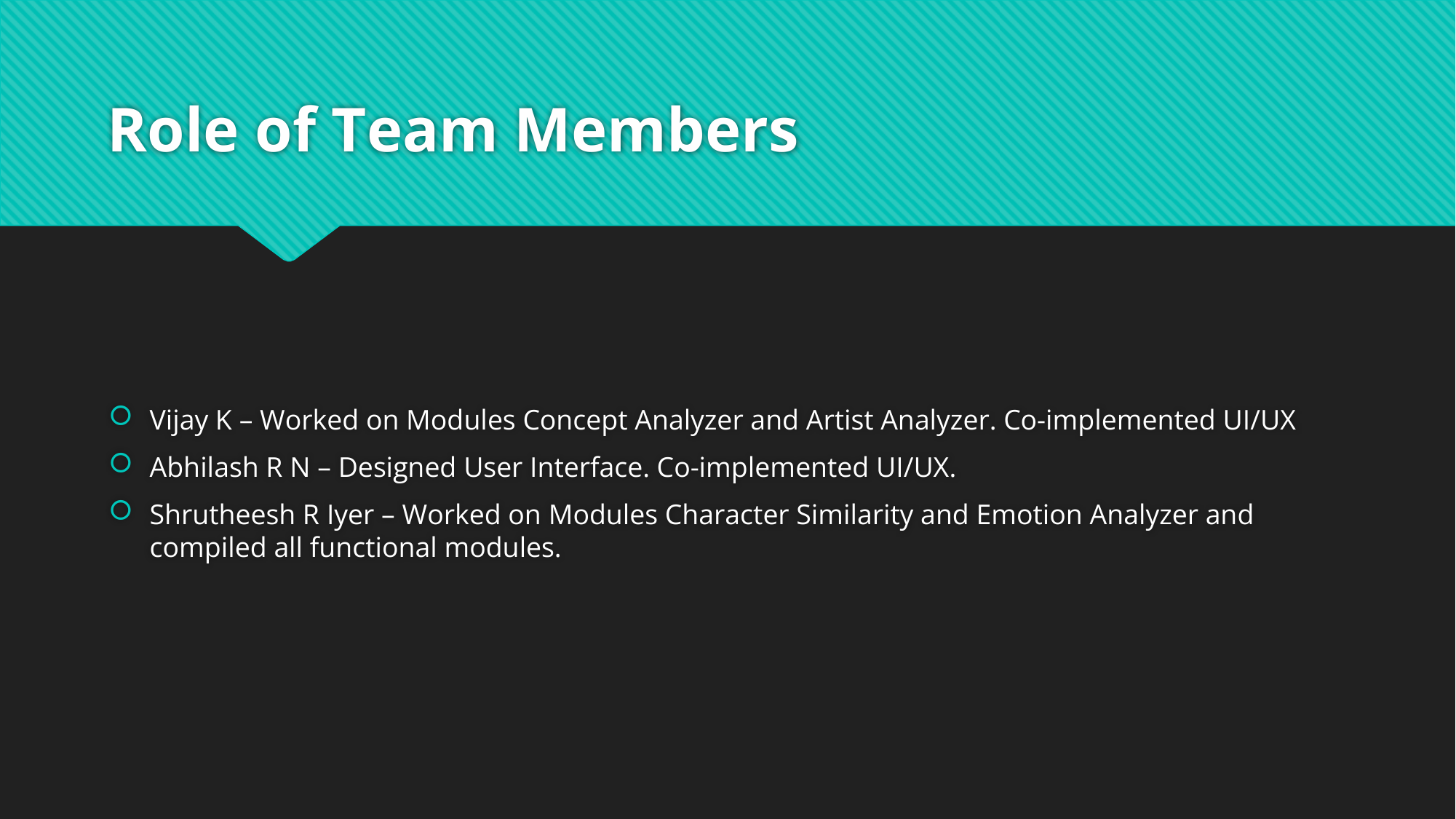

# Role of Team Members
Vijay K – Worked on Modules Concept Analyzer and Artist Analyzer. Co-implemented UI/UX
Abhilash R N – Designed User Interface. Co-implemented UI/UX.
Shrutheesh R Iyer – Worked on Modules Character Similarity and Emotion Analyzer and compiled all functional modules.